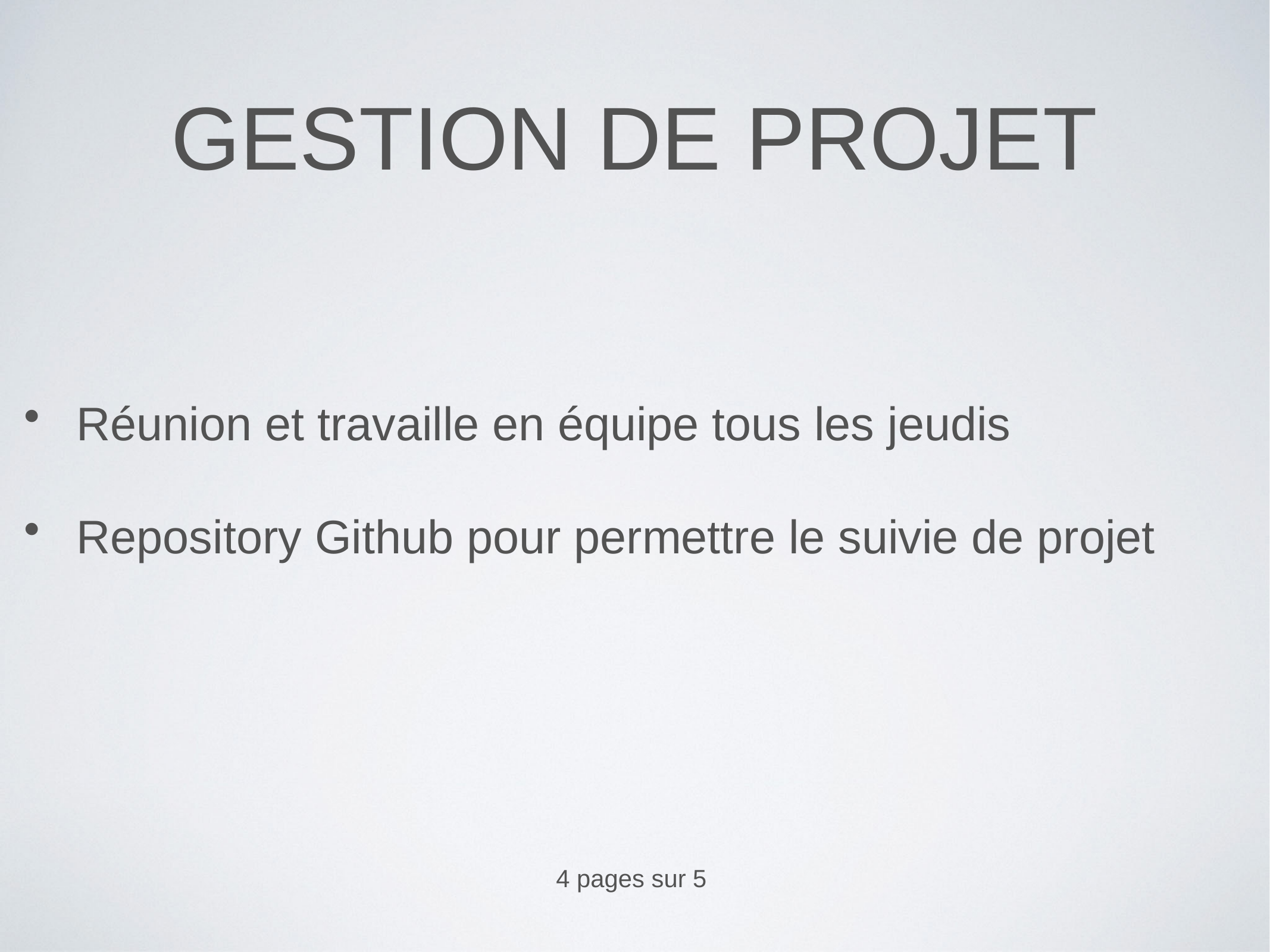

# Gestion de projet
  Réunion et travaille en équipe tous les jeudis

  Repository Github pour permettre le suivie de projet
4 pages sur 5